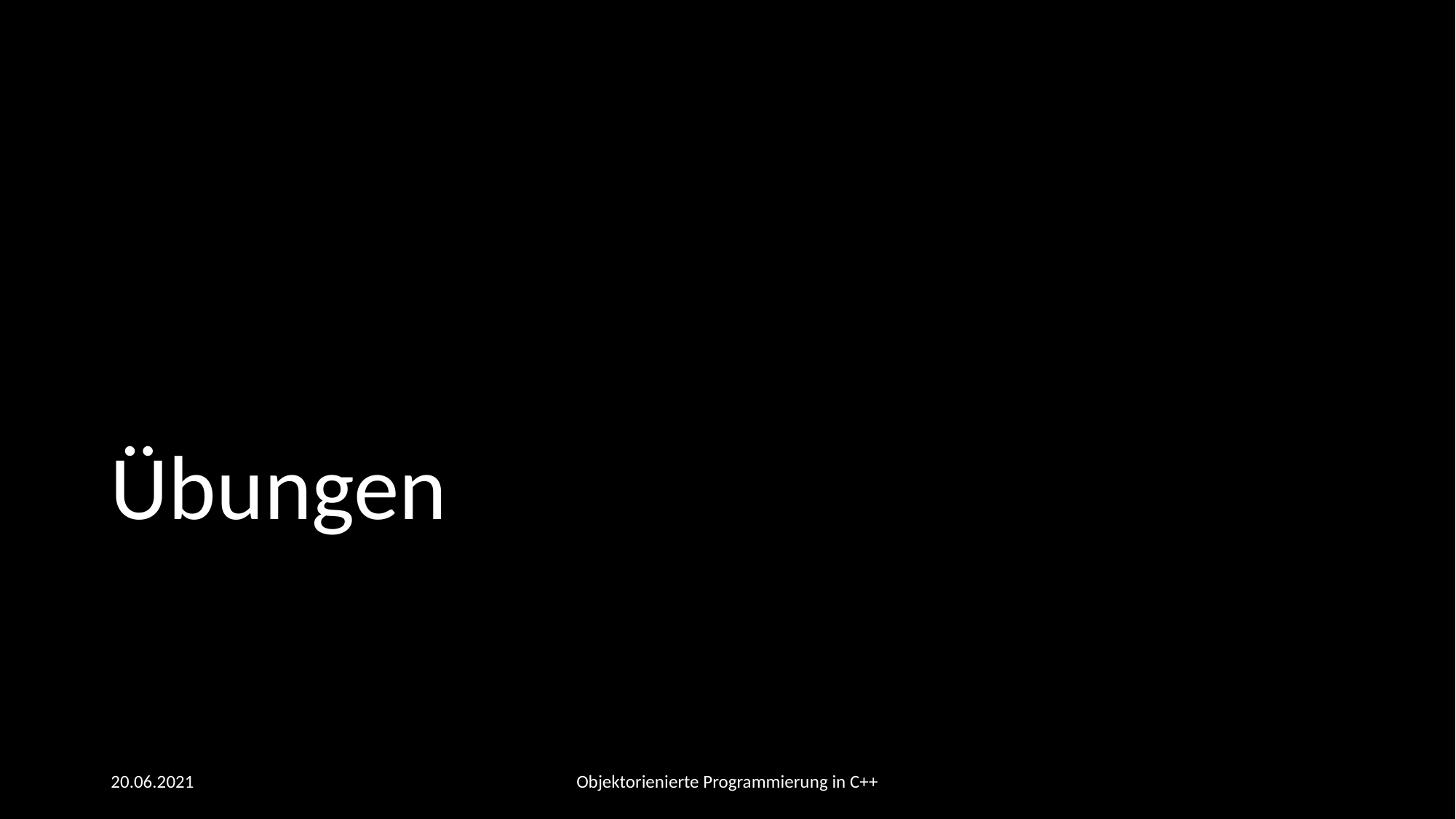

# Übungen

20.06.2021
Objektorienierte Programmierung in C++